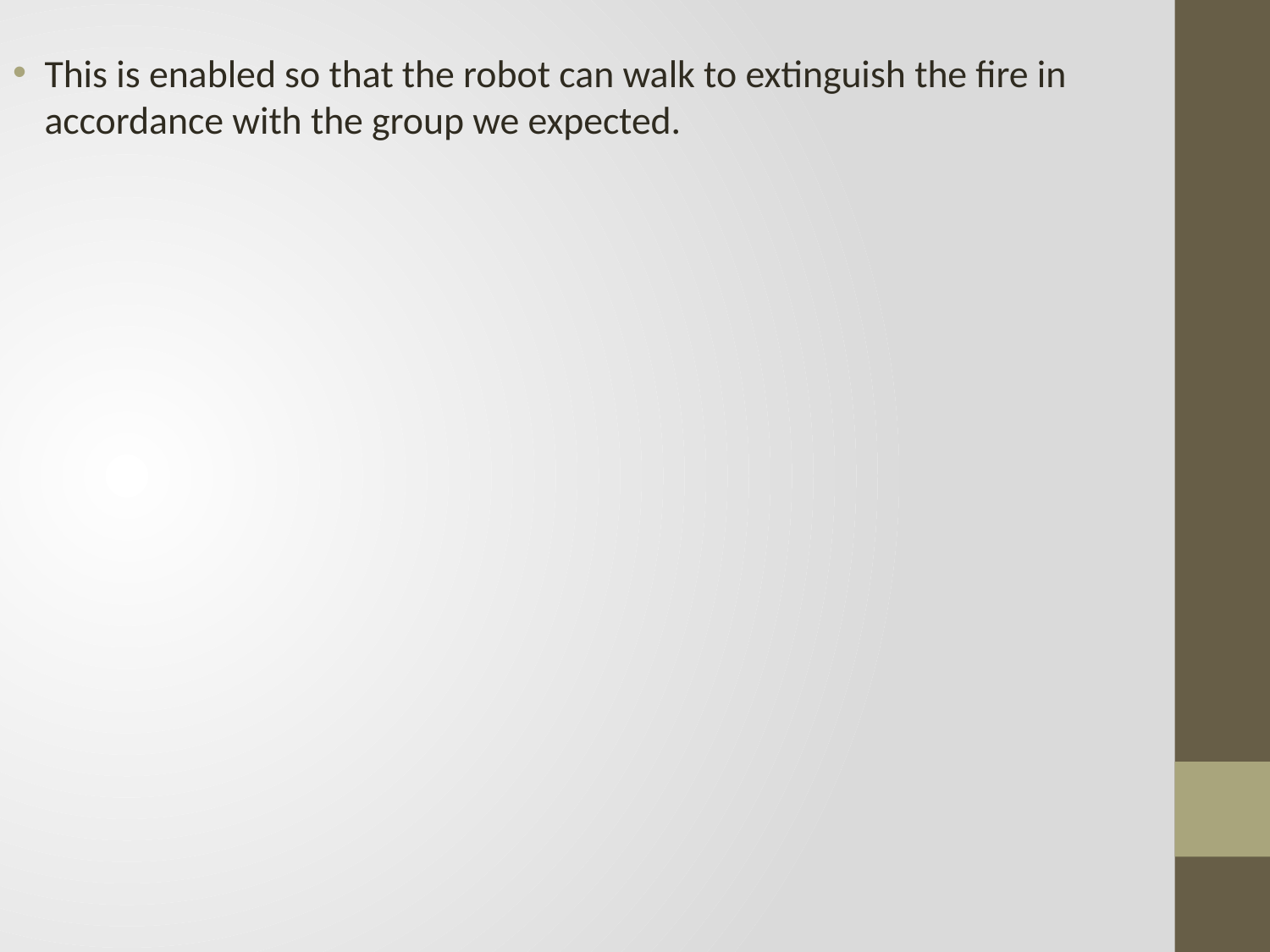

This is enabled so that the robot can walk to extinguish the fire in accordance with the group we expected.